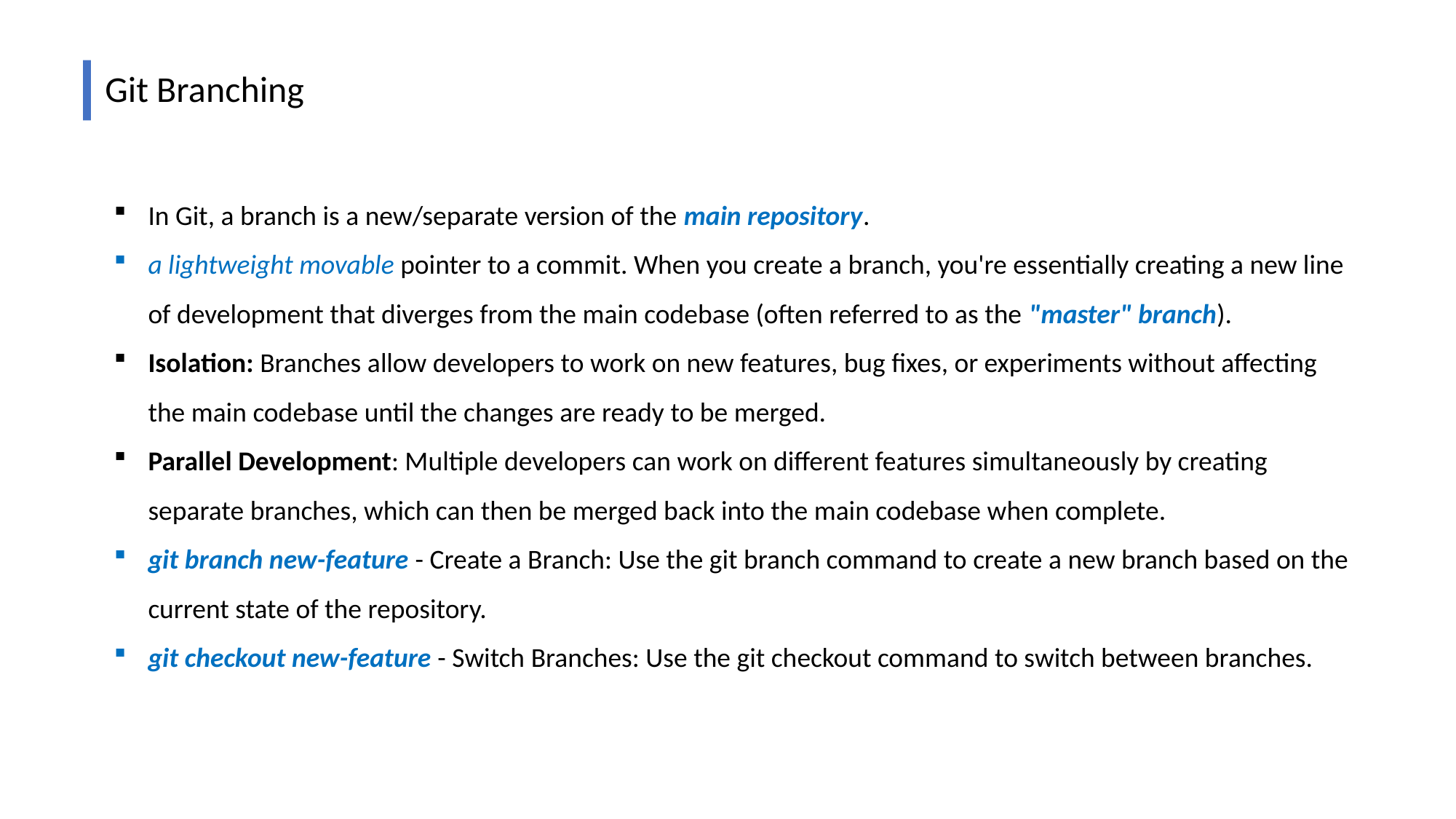

Git Branching
In Git, a branch is a new/separate version of the main repository.
a lightweight movable pointer to a commit. When you create a branch, you're essentially creating a new line of development that diverges from the main codebase (often referred to as the "master" branch).
Isolation: Branches allow developers to work on new features, bug fixes, or experiments without affecting the main codebase until the changes are ready to be merged.
Parallel Development: Multiple developers can work on different features simultaneously by creating separate branches, which can then be merged back into the main codebase when complete.
git branch new-feature - Create a Branch: Use the git branch command to create a new branch based on the current state of the repository.
git checkout new-feature - Switch Branches: Use the git checkout command to switch between branches.